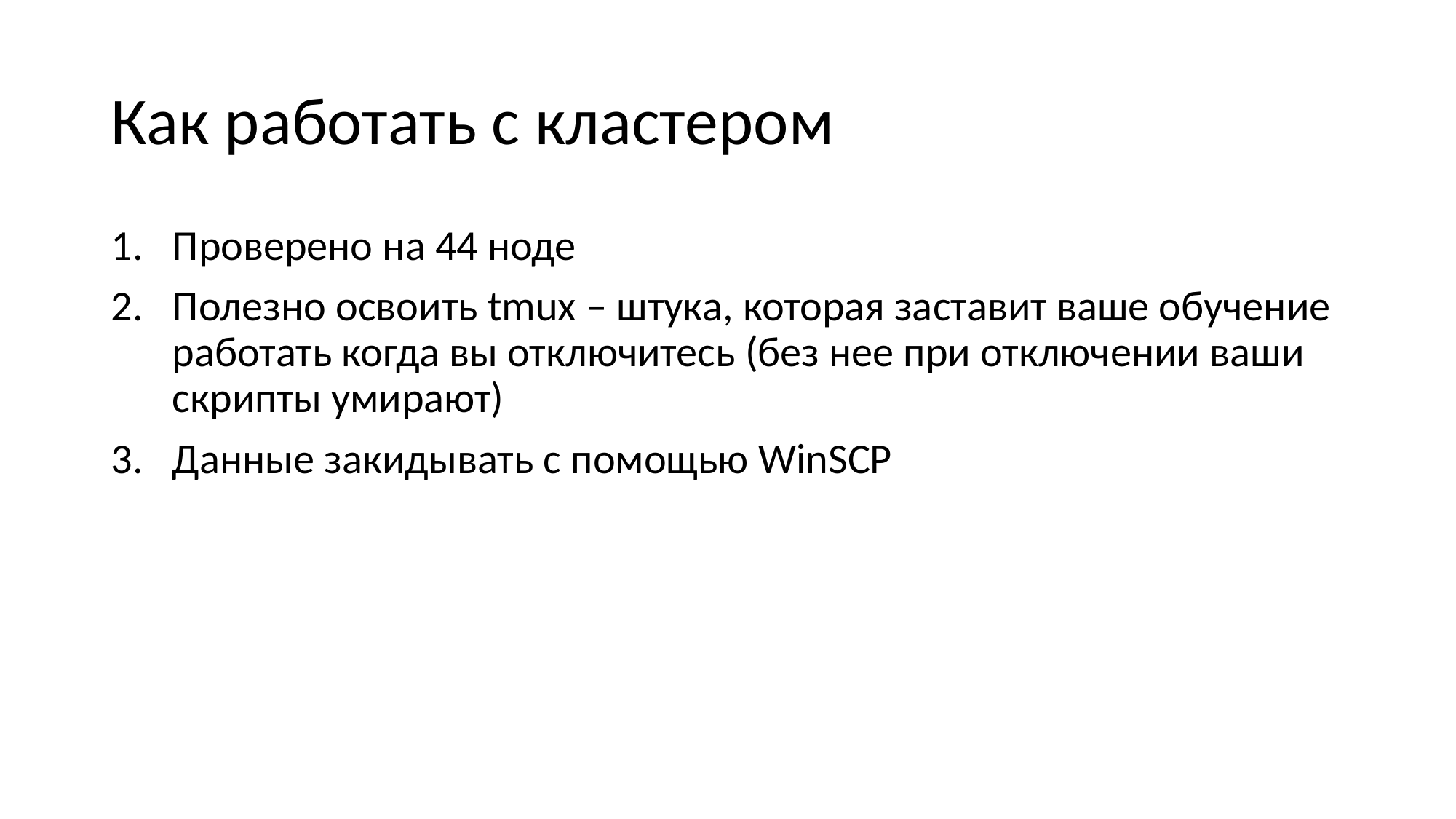

# Как работать с кластером
Проверено на 44 ноде
Полезно освоить tmux – штука, которая заставит ваше обучение работать когда вы отключитесь (без нее при отключении ваши скрипты умирают)
Данные закидывать с помощью WinSCP